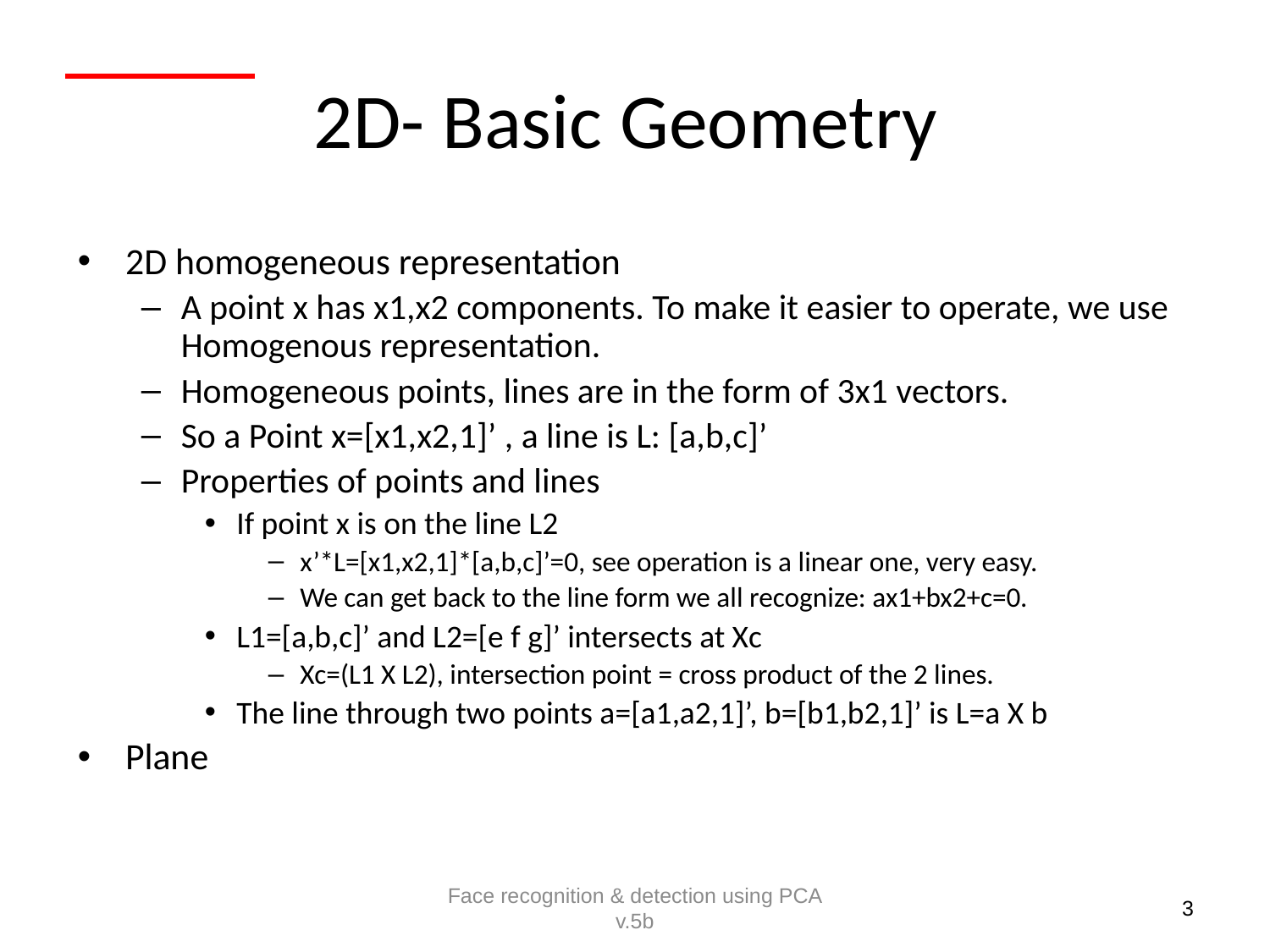

# 2D- Basic Geometry
2D homogeneous representation
A point x has x1,x2 components. To make it easier to operate, we use Homogenous representation.
Homogeneous points, lines are in the form of 3x1 vectors.
So a Point x=[x1,x2,1]’ , a line is L: [a,b,c]’
Properties of points and lines
If point x is on the line L2
x’*L=[x1,x2,1]*[a,b,c]’=0, see operation is a linear one, very easy.
We can get back to the line form we all recognize: ax1+bx2+c=0.
L1=[a,b,c]’ and L2=[e f g]’ intersects at Xc
Xc=(L1 X L2), intersection point = cross product of the 2 lines.
The line through two points a=[a1,a2,1]’, b=[b1,b2,1]’ is L=a X b
Plane

Face recognition & detection using PCA v.5b
3